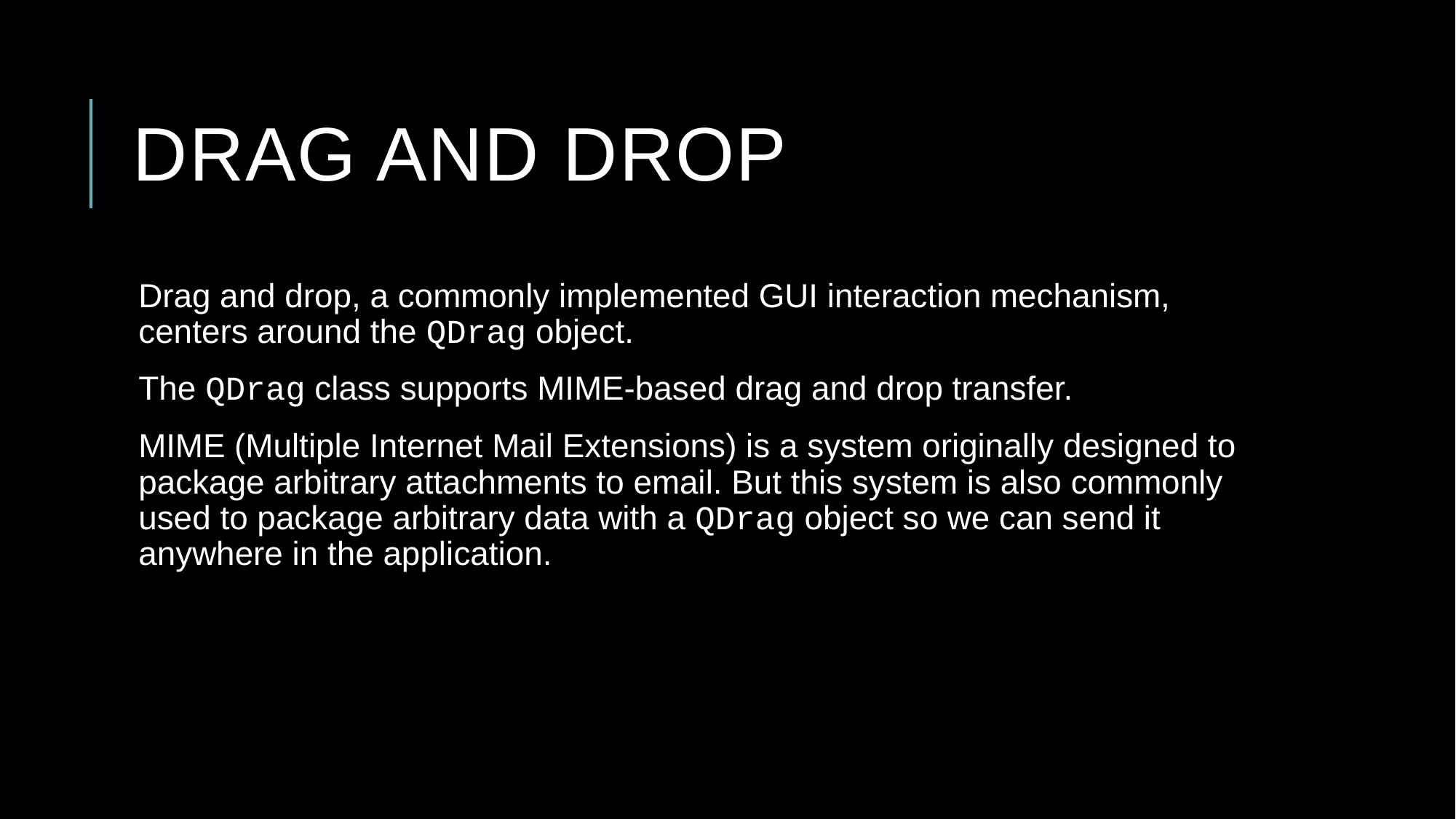

# Drag and drop
Drag and drop, a commonly implemented GUI interaction mechanism, centers around the QDrag object.
The QDrag class supports MIME-based drag and drop transfer.
MIME (Multiple Internet Mail Extensions) is a system originally designed to package arbitrary attachments to email. But this system is also commonly used to package arbitrary data with a QDrag object so we can send it anywhere in the application.